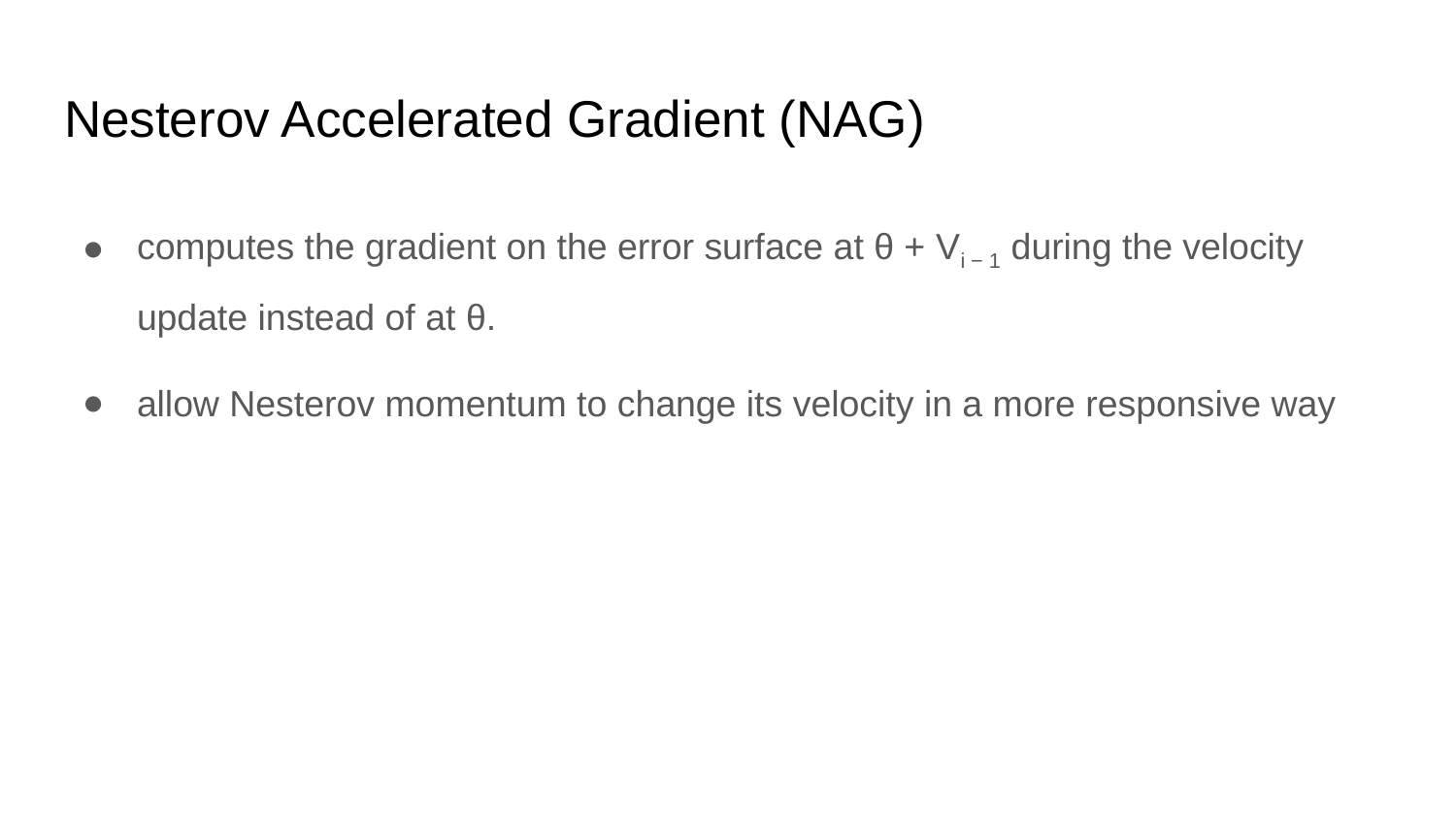

# Nesterov Accelerated Gradient (NAG)
computes the gradient on the error surface at θ + Vi − 1 during the velocity update instead of at θ.
allow Nesterov momentum to change its velocity in a more responsive way